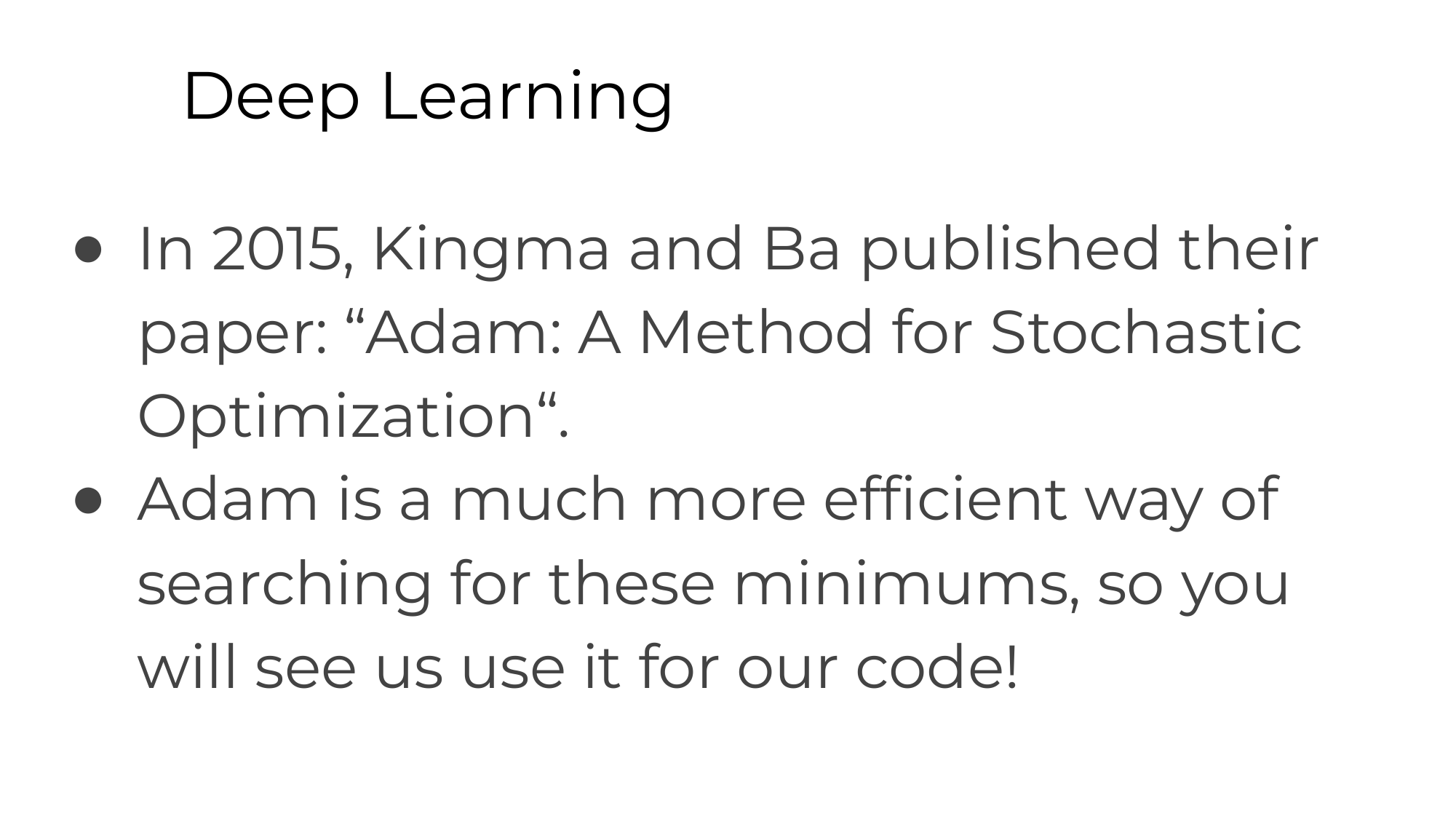

# Deep Learning
In 2015, Kingma and Ba published their paper: “Adam: A Method for Stochastic Optimization“.
Adam is a much more efficient way of searching for these minimums, so you will see us use it for our code!